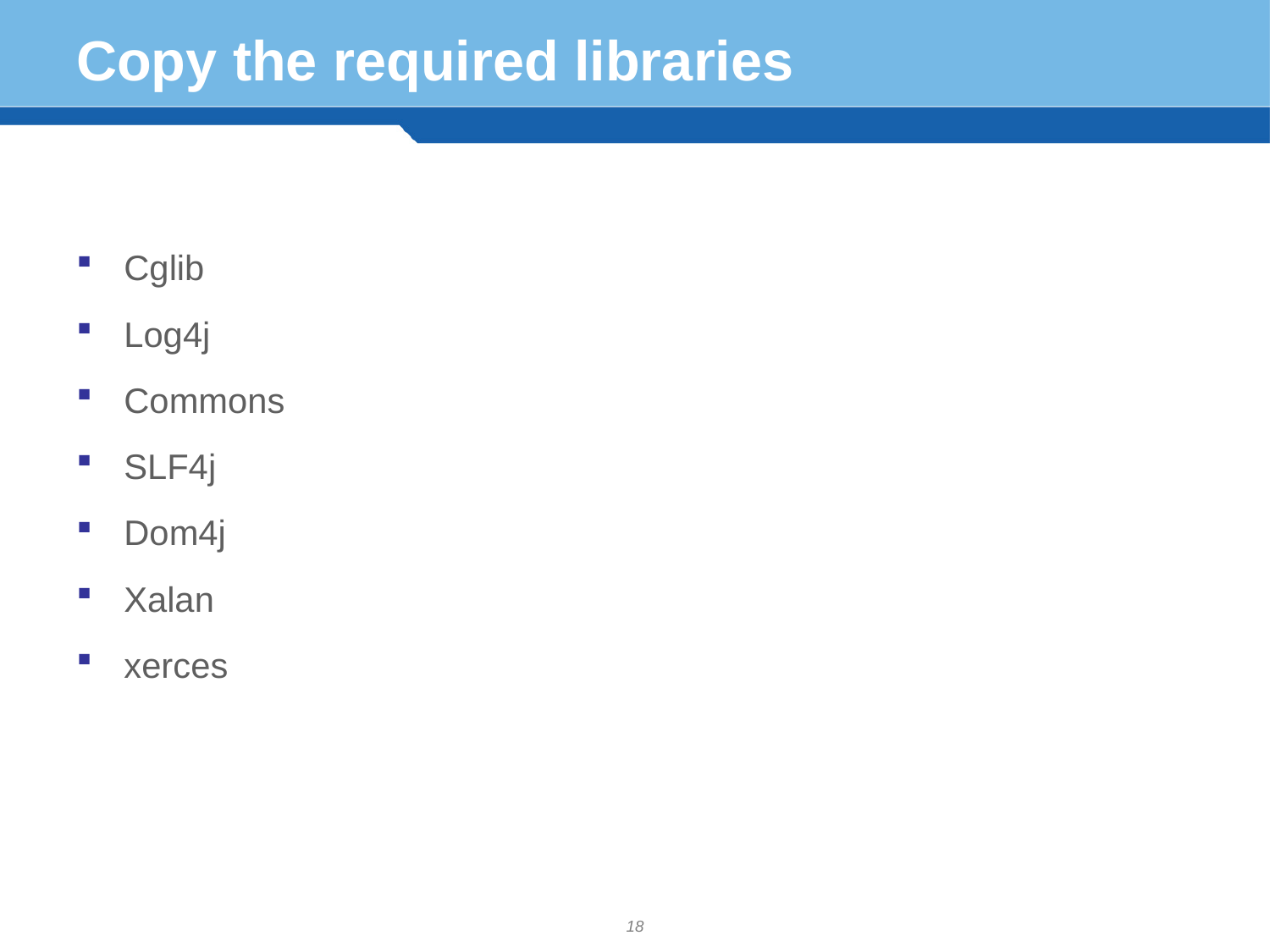

# Copy the required libraries
Cglib
Log4j
Commons
SLF4j
Dom4j
Xalan
xerces
18